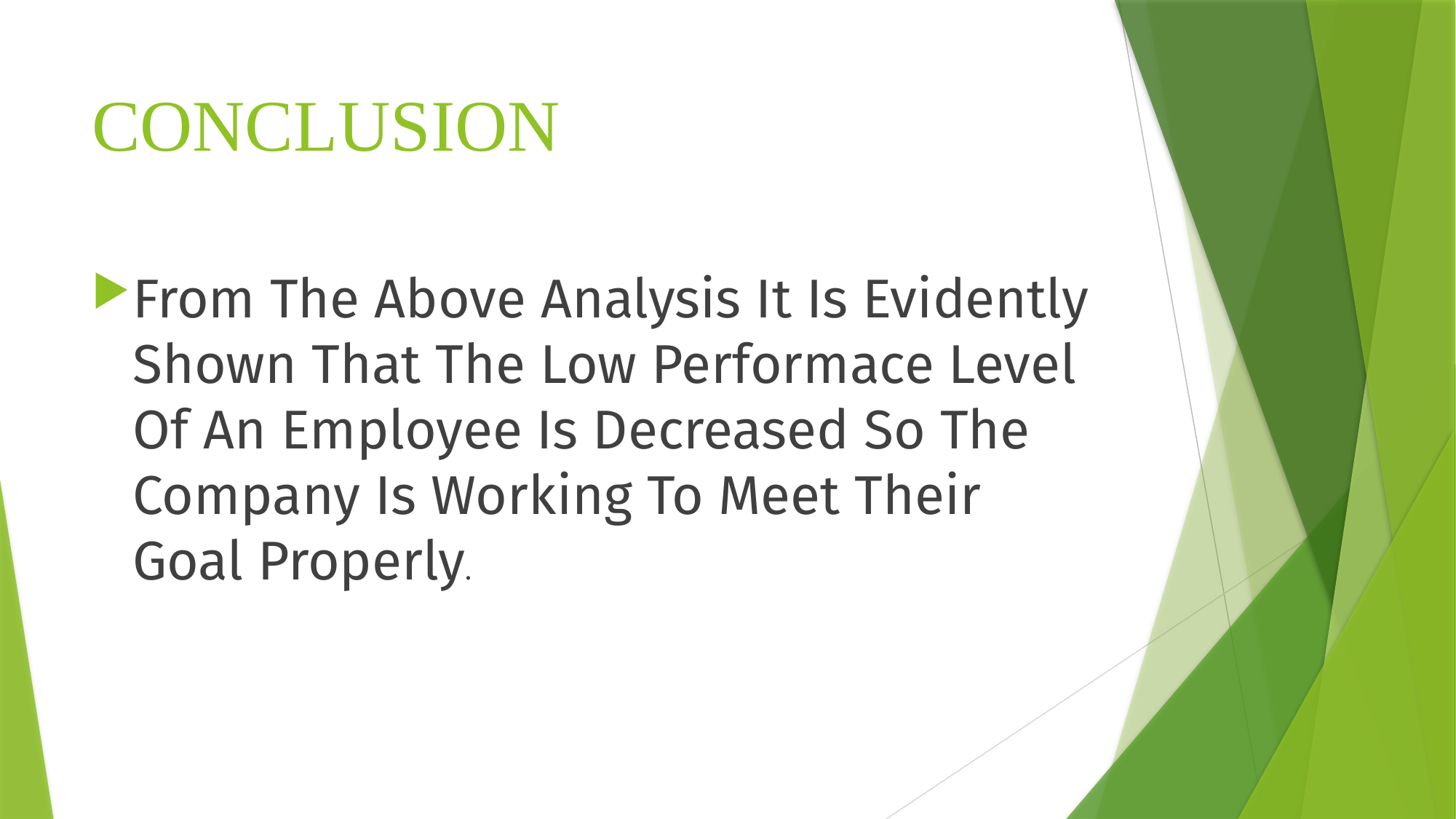

# CONCLUSION
From The Above Analysis It Is Evidently Shown That The Low Performace Level Of An Employee Is Decreased So The Company Is Working To Meet Their Goal Properly.